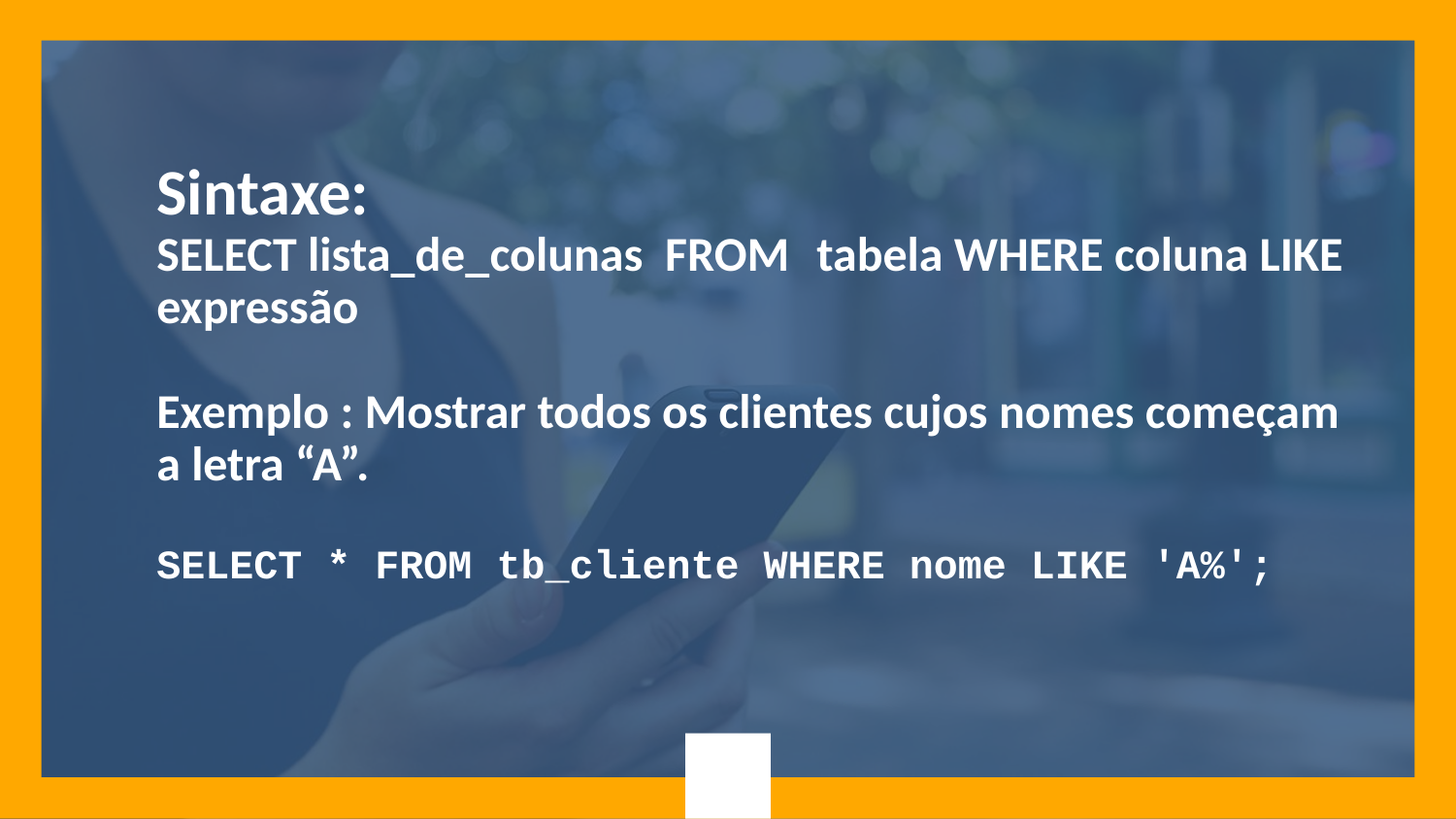

Sintaxe:
SELECT lista_de_colunas  FROM tabela WHERE coluna LIKE expressão
Exemplo : Mostrar todos os clientes cujos nomes começam a letra “A”.
SELECT * FROM tb_cliente WHERE nome LIKE 'A%';